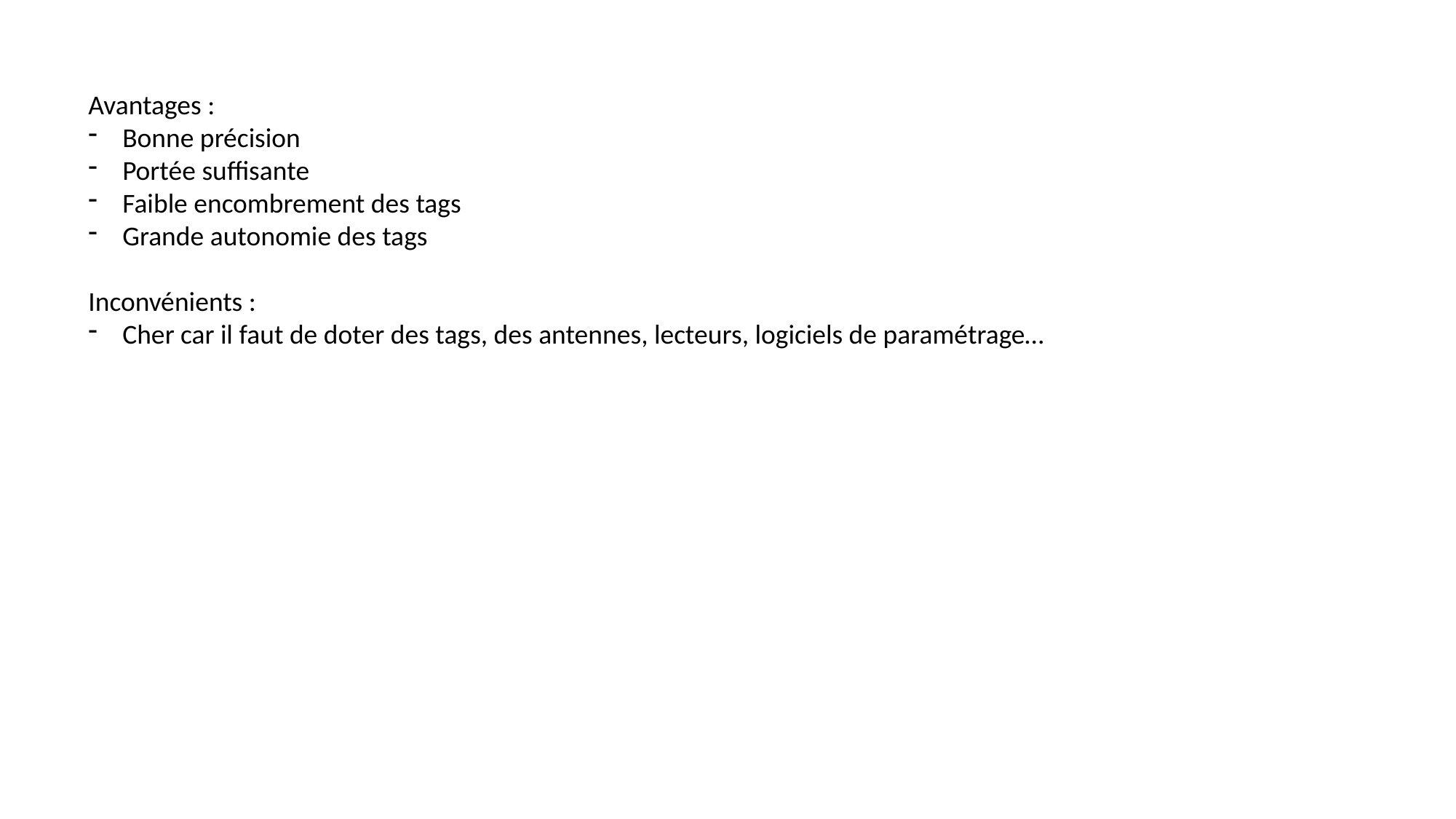

Avantages :
Bonne précision
Portée suffisante
Faible encombrement des tags
Grande autonomie des tags

Inconvénients :
Cher car il faut de doter des tags, des antennes, lecteurs, logiciels de paramétrage…